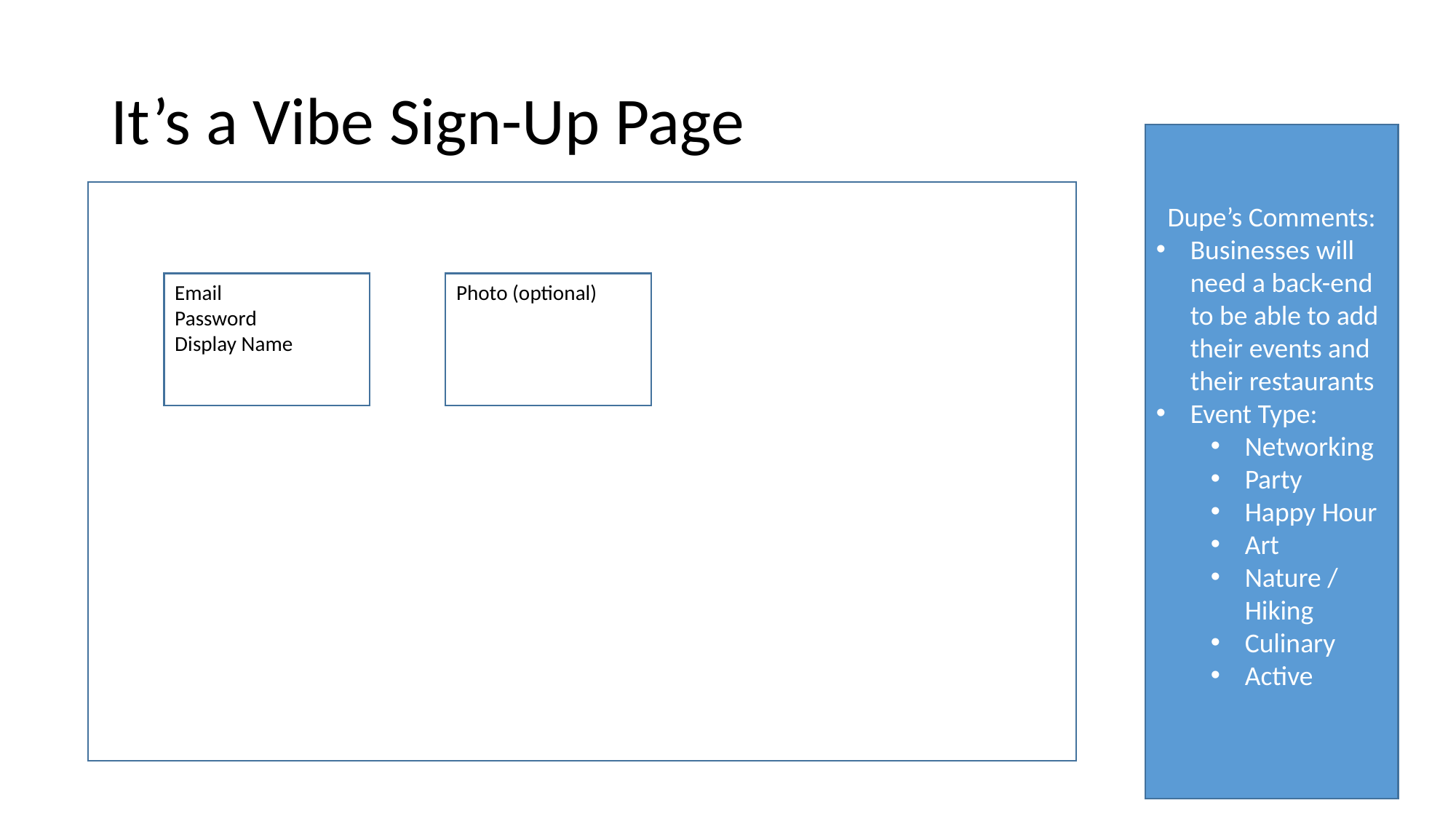

overall_1_132517745006118112 columns_1_132517745006118112
# It’s a Vibe Sign-Up Page
Dupe’s Comments:
Businesses will need a back-end to be able to add their events and their restaurants
Event Type:
Networking
Party
Happy Hour
Art
Nature / Hiking
Culinary
Active

Email
Password
Display Name
Photo (optional)